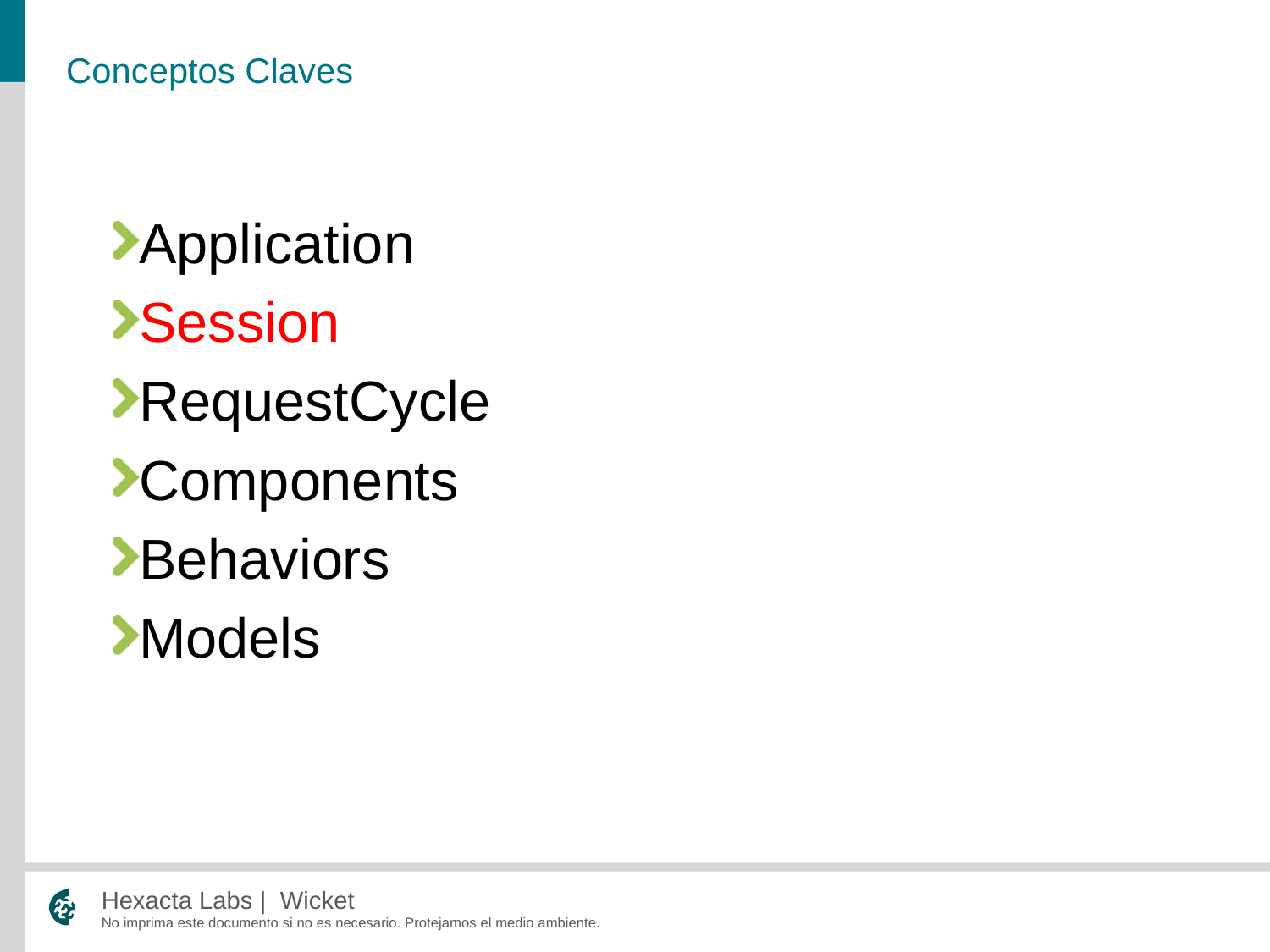

# Conceptos Claves

Application
Session
RequestCycle
Components
Behaviors
Models